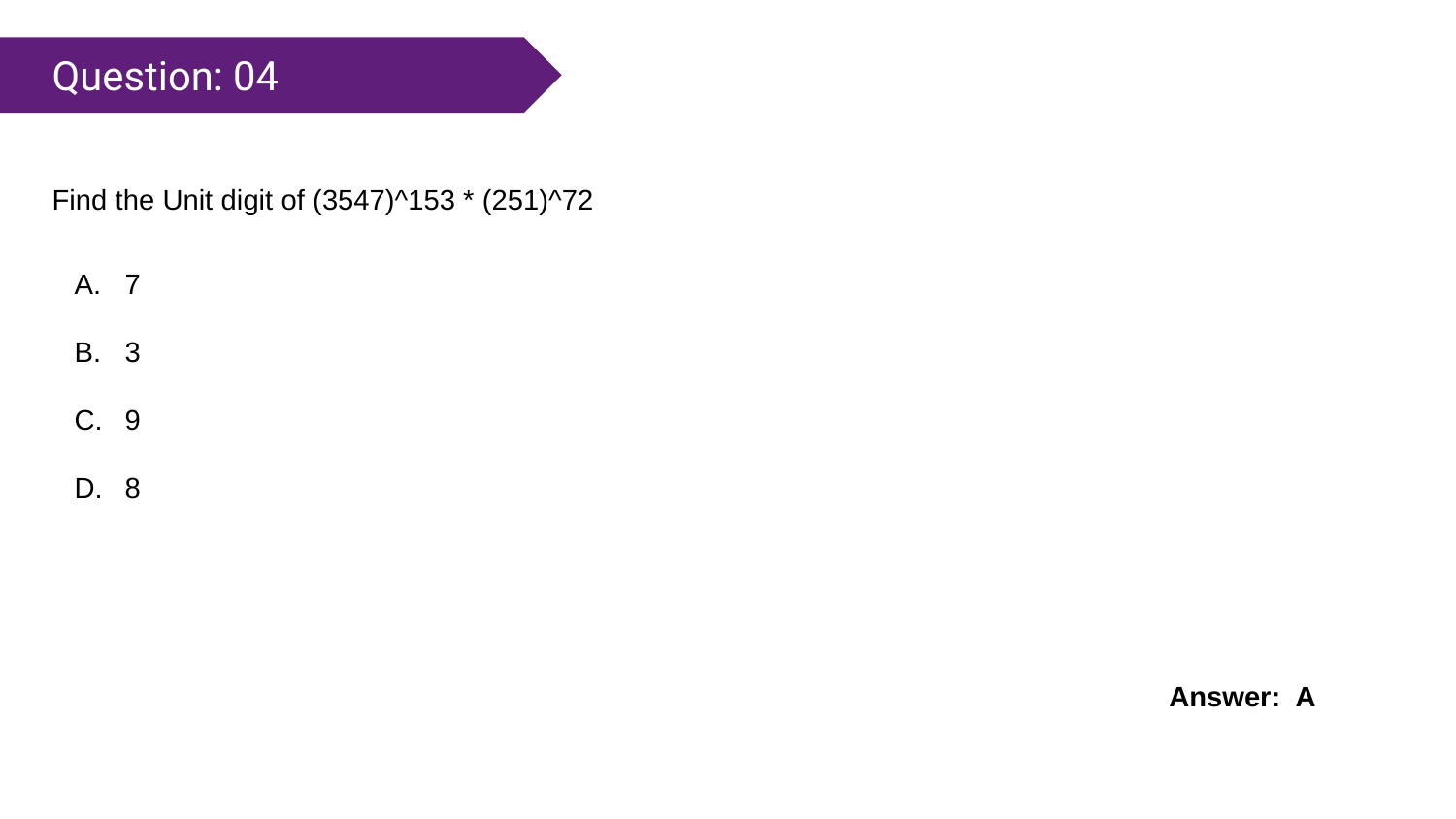

Question: 04
Find the Unit digit of (3547)^153 * (251)^72
7
3
9
8
Answer:  A